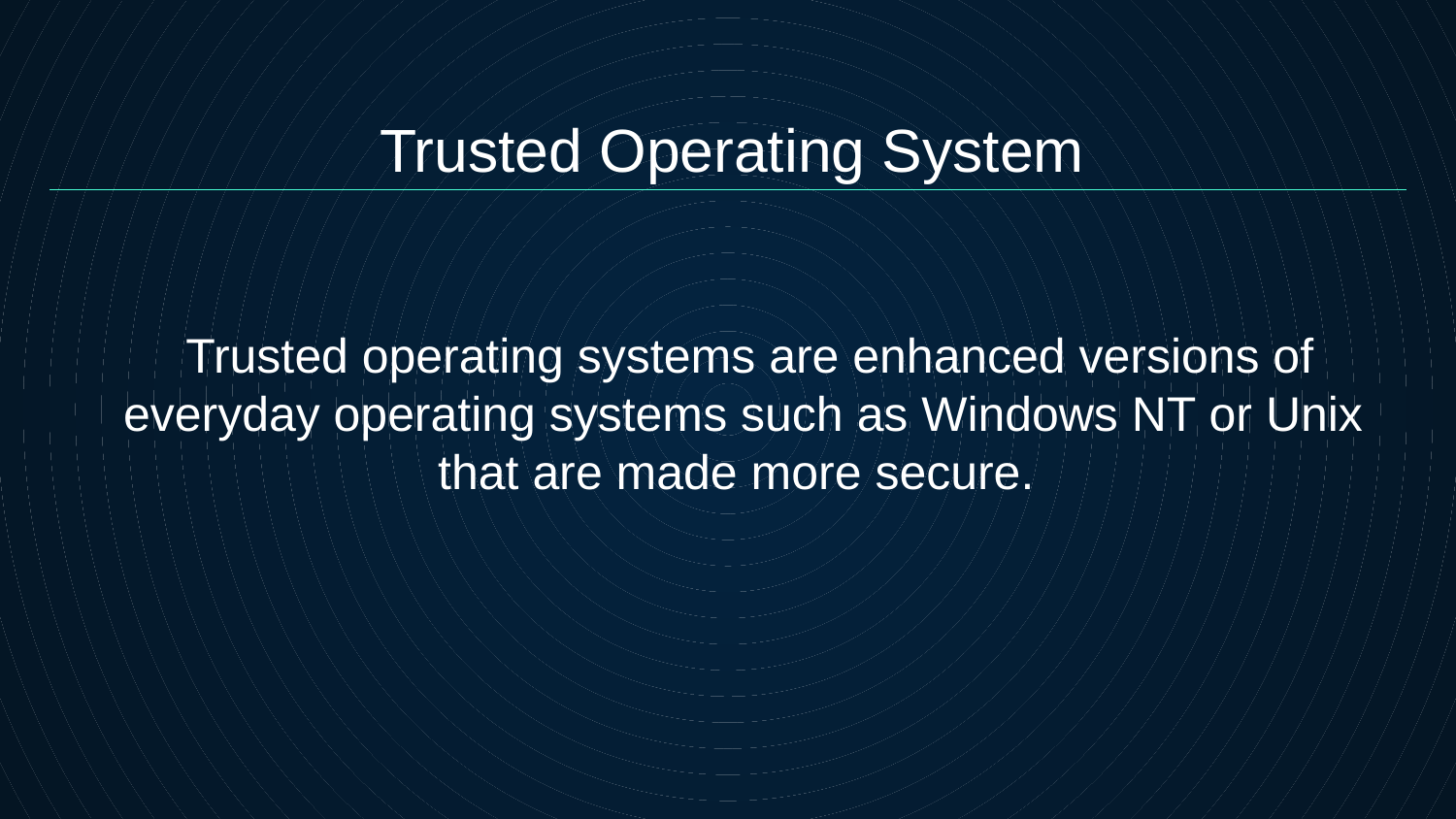

Trusted Operating System
 Trusted operating systems are enhanced versions of everyday operating systems such as Windows NT or Unix that are made more secure.